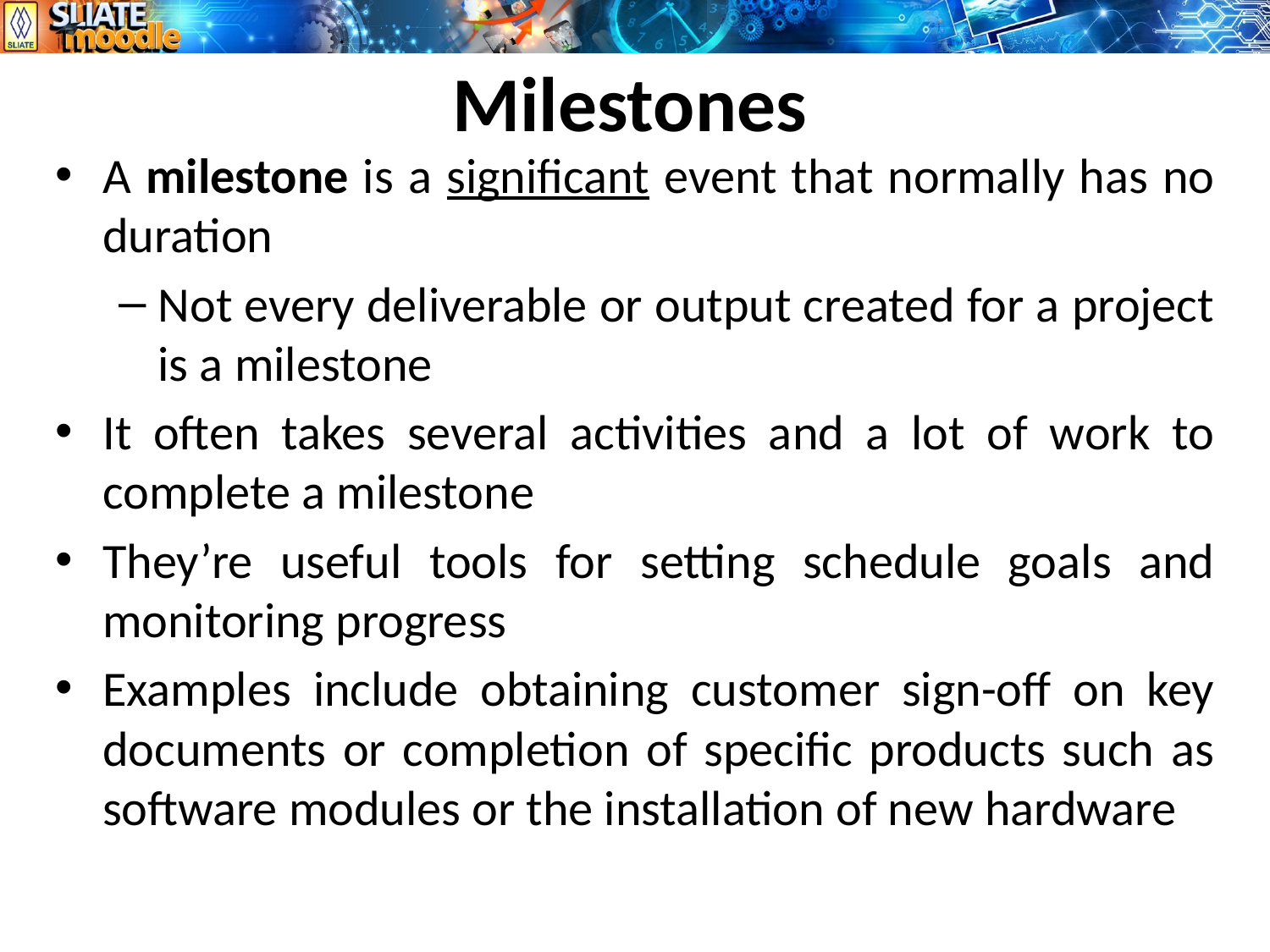

# Milestones
A milestone is a significant event that normally has no duration
Not every deliverable or output created for a project is a milestone
It often takes several activities and a lot of work to complete a milestone
They’re useful tools for setting schedule goals and monitoring progress
Examples include obtaining customer sign-off on key documents or completion of specific products such as software modules or the installation of new hardware

9